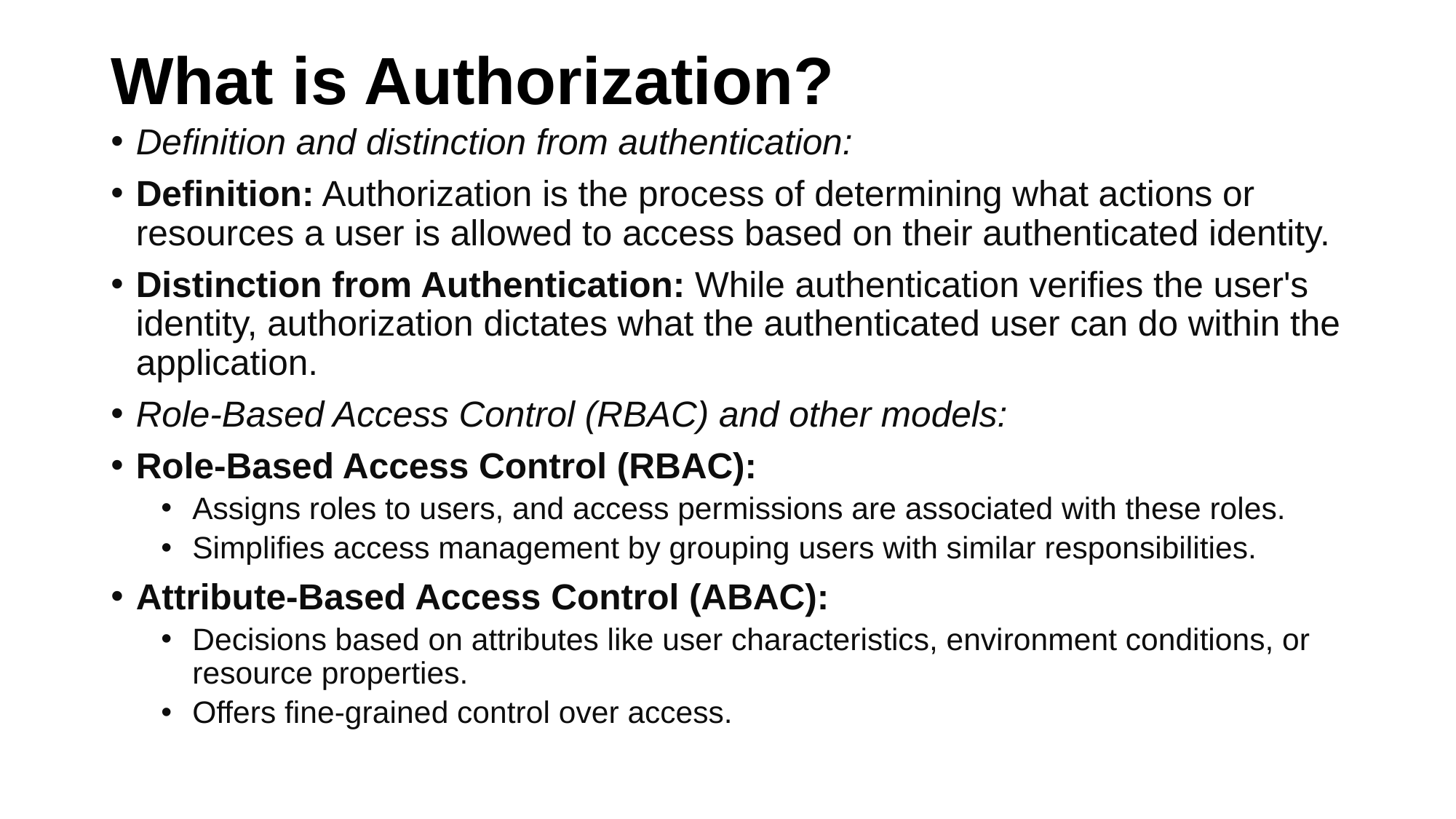

# What is Authorization?
Definition and distinction from authentication:
Definition: Authorization is the process of determining what actions or resources a user is allowed to access based on their authenticated identity.
Distinction from Authentication: While authentication verifies the user's identity, authorization dictates what the authenticated user can do within the application.
Role-Based Access Control (RBAC) and other models:
Role-Based Access Control (RBAC):
Assigns roles to users, and access permissions are associated with these roles.
Simplifies access management by grouping users with similar responsibilities.
Attribute-Based Access Control (ABAC):
Decisions based on attributes like user characteristics, environment conditions, or resource properties.
Offers fine-grained control over access.